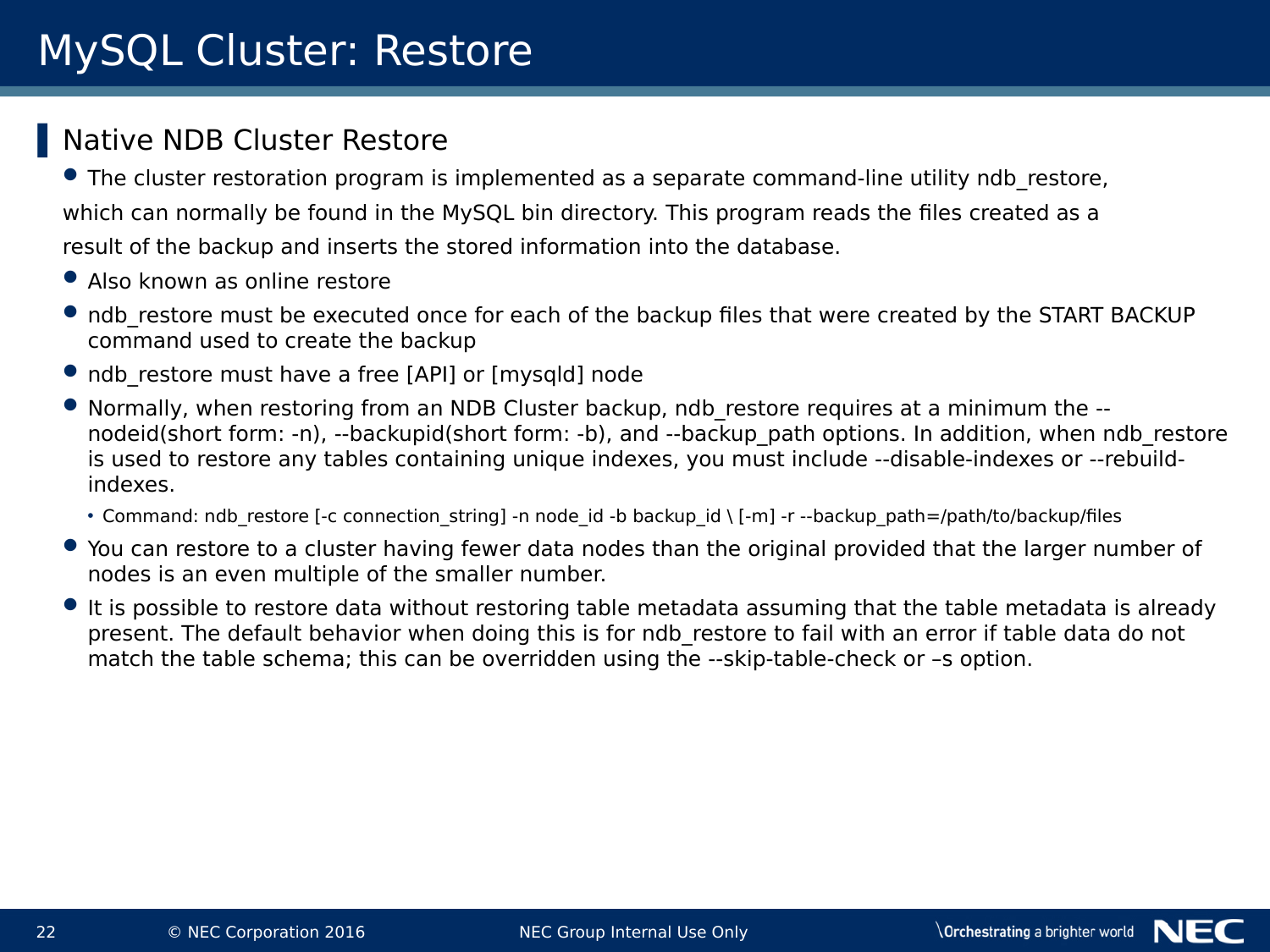

# MySQL Cluster: Restore
Native NDB Cluster Restore
The cluster restoration program is implemented as a separate command-line utility ndb_restore,
which can normally be found in the MySQL bin directory. This program reads the files created as a
result of the backup and inserts the stored information into the database.
Also known as online restore
ndb_restore must be executed once for each of the backup files that were created by the START BACKUP command used to create the backup
ndb_restore must have a free [API] or [mysqld] node
Normally, when restoring from an NDB Cluster backup, ndb_restore requires at a minimum the --nodeid(short form: -n), --backupid(short form: -b), and --backup_path options. In addition, when ndb_restore is used to restore any tables containing unique indexes, you must include --disable-indexes or --rebuild-indexes.
Command: ndb_restore [-c connection_string] -n node_id -b backup_id \ [-m] -r --backup_path=/path/to/backup/files
You can restore to a cluster having fewer data nodes than the original provided that the larger number of nodes is an even multiple of the smaller number.
It is possible to restore data without restoring table metadata assuming that the table metadata is already present. The default behavior when doing this is for ndb_restore to fail with an error if table data do not match the table schema; this can be overridden using the --skip-table-check or –s option.